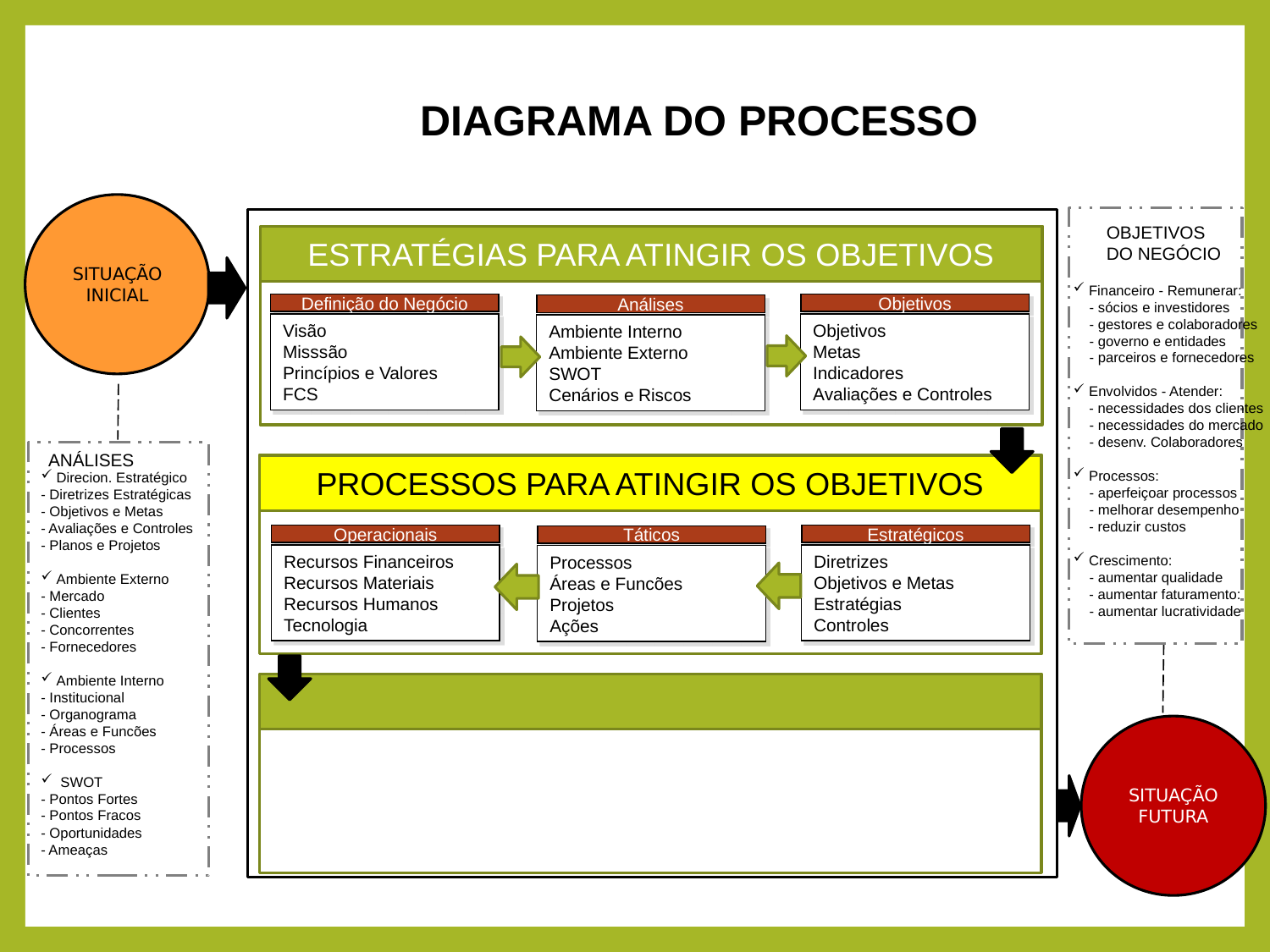

DIAGRAMA DO PROCESSO
SITUAÇÃO
INICIAL

OBJETIVOS
DO NEGÓCIO
ESTRATÉGIAS PARA ATINGIR OS OBJETIVOS

 Financeiro - Remunerar:
    - sócios e investidores
    - gestores e colaboradores
    - governo e entidades
    - parceiros e fornecedores
 Envolvidos - Atender:
    - necessidades dos clientes
    - necessidades do mercado
    - desenv. Colaboradores
 Processos:
    - aperfeiçoar processos
    - melhorar desempenho
    - reduzir custos
 Crescimento:
    - aumentar qualidade
    - aumentar faturamento:
    - aumentar lucratividade
Definição do Negócio
Visão
Misssão
Princípios e Valores
FCS
Objetivos
Objetivos
Metas
Indicadores
Avaliações e Controles
Análises
Ambiente Interno
Ambiente Externo
SWOT
Cenários e Riscos

ANÁLISES
PROCESSOS PARA ATINGIR OS OBJETIVOS

 Direcion. Estratégico
- Diretrizes Estratégicas
- Objetivos e Metas
- Avaliações e Controles
- Planos e Projetos
 Ambiente Externo
- Mercado
- Clientes
- Concorrentes
- Fornecedores
 Ambiente Interno
- Institucional
- Organograma
- Áreas e Funcões
- Processos
  SWOT
- Pontos Fortes
- Pontos Fracos
- Oportunidades
- Ameaças

Operacionais
Recursos Financeiros
Recursos Materiais
Recursos Humanos
Tecnologia
Estratégicos
Diretrizes
Objetivos e Metas
Estratégias
Controles
Táticos
Processos
Áreas e Funcões
Projetos
Ações

SITUAÇÃO
FUTURA